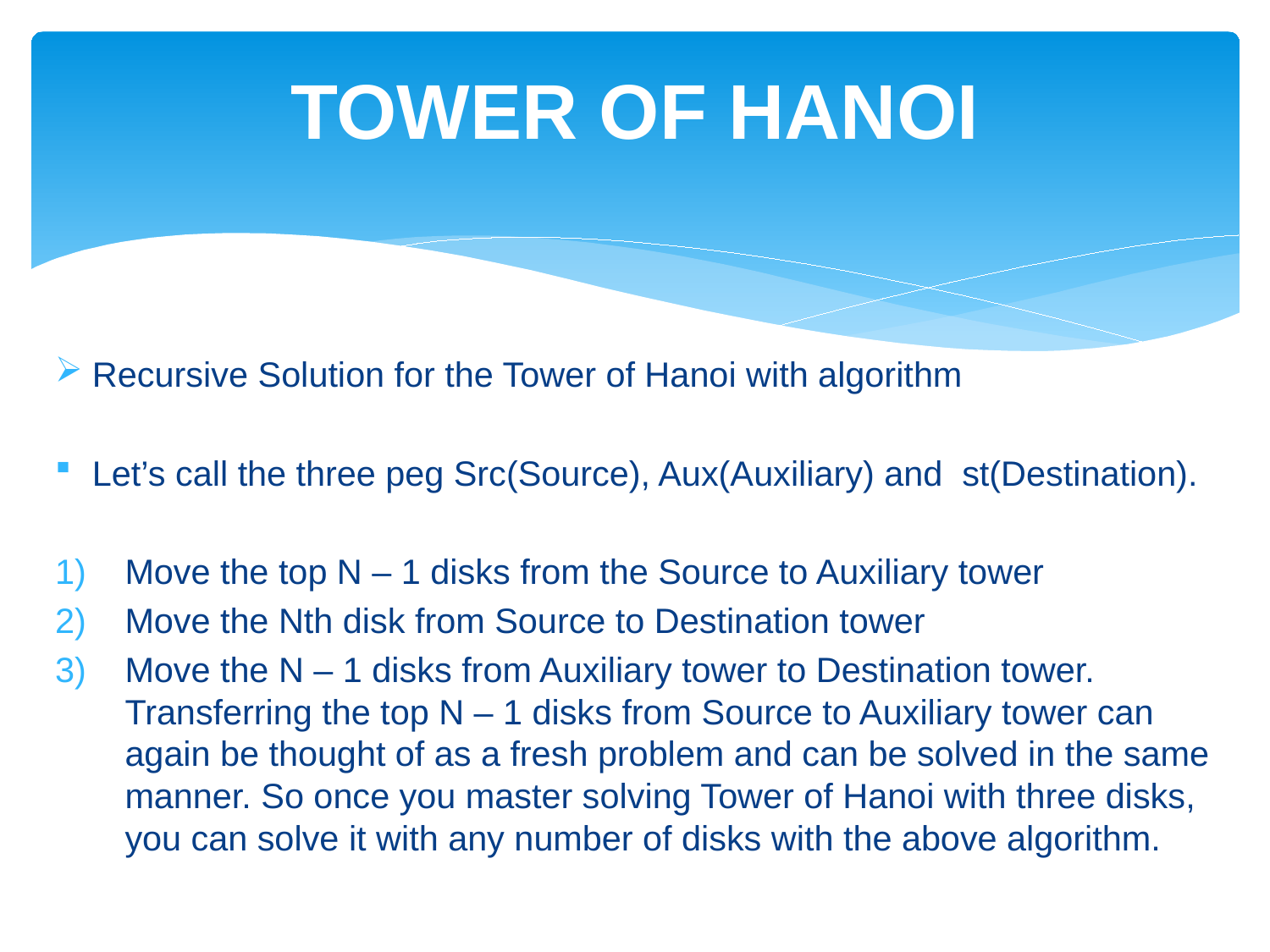

# TOWER OF HANOI
Recursive Solution for the Tower of Hanoi with algorithm

Let’s call the three peg Src(Source), Aux(Auxiliary) and  st(Destination).

Move the top N – 1 disks from the Source to Auxiliary tower
Move the Nth disk from Source to Destination tower
Move the N – 1 disks from Auxiliary tower to Destination tower. Transferring the top N – 1 disks from Source to Auxiliary tower can again be thought of as a fresh problem and can be solved in the same manner. So once you master solving Tower of Hanoi with three disks, you can solve it with any number of disks with the above algorithm.